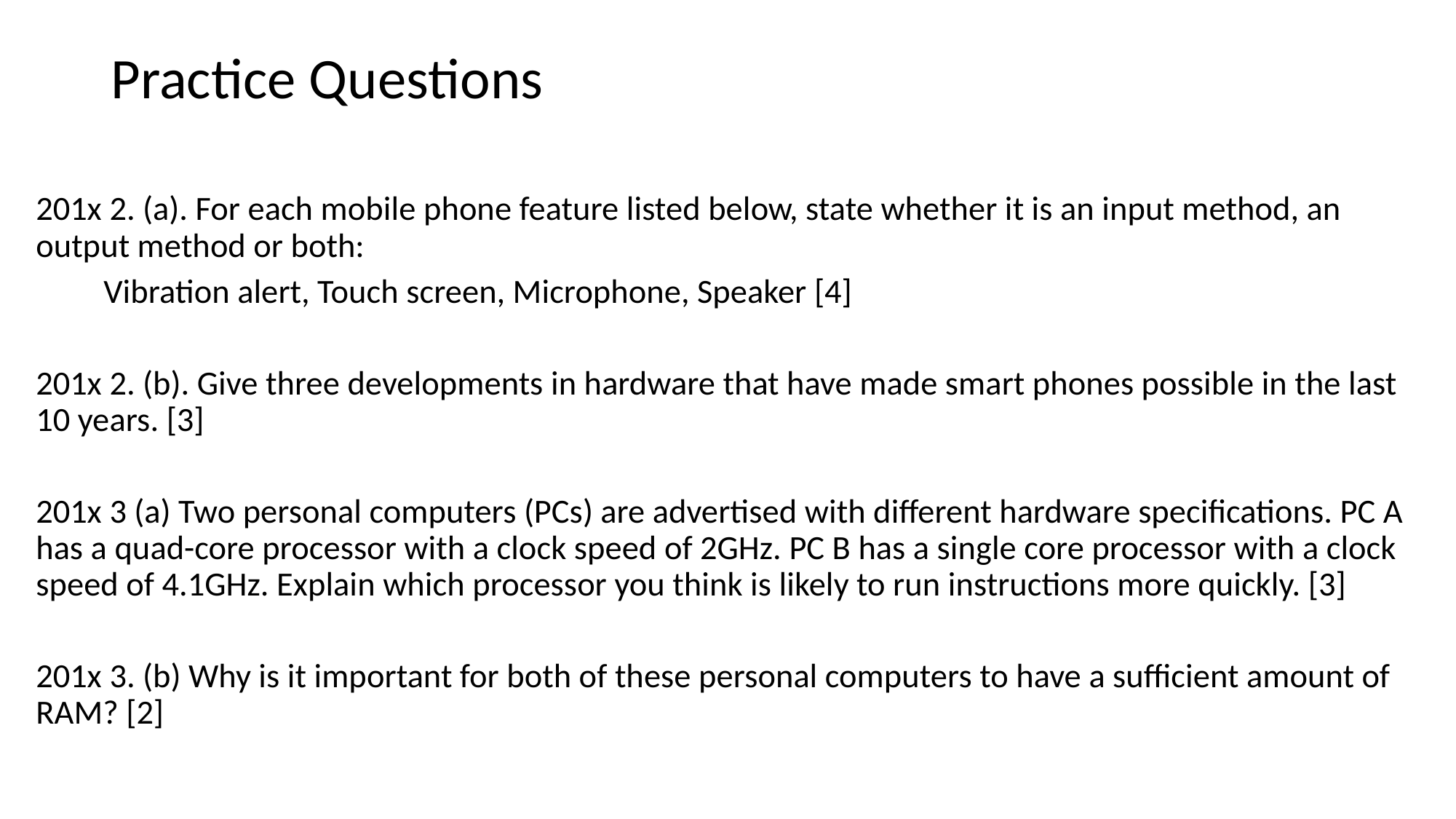

# Practice Questions
201x 2. (a). For each mobile phone feature listed below, state whether it is an input method, an output method or both:
	Vibration alert, Touch screen, Microphone, Speaker [4]

201x 2. (b). Give three developments in hardware that have made smart phones possible in the last 10 years. [3]

201x 3 (a) Two personal computers (PCs) are advertised with different hardware specifications. PC A has a quad-core processor with a clock speed of 2GHz. PC B has a single core processor with a clock speed of 4.1GHz. Explain which processor you think is likely to run instructions more quickly. [3]

201x 3. (b) Why is it important for both of these personal computers to have a sufficient amount of RAM? [2]